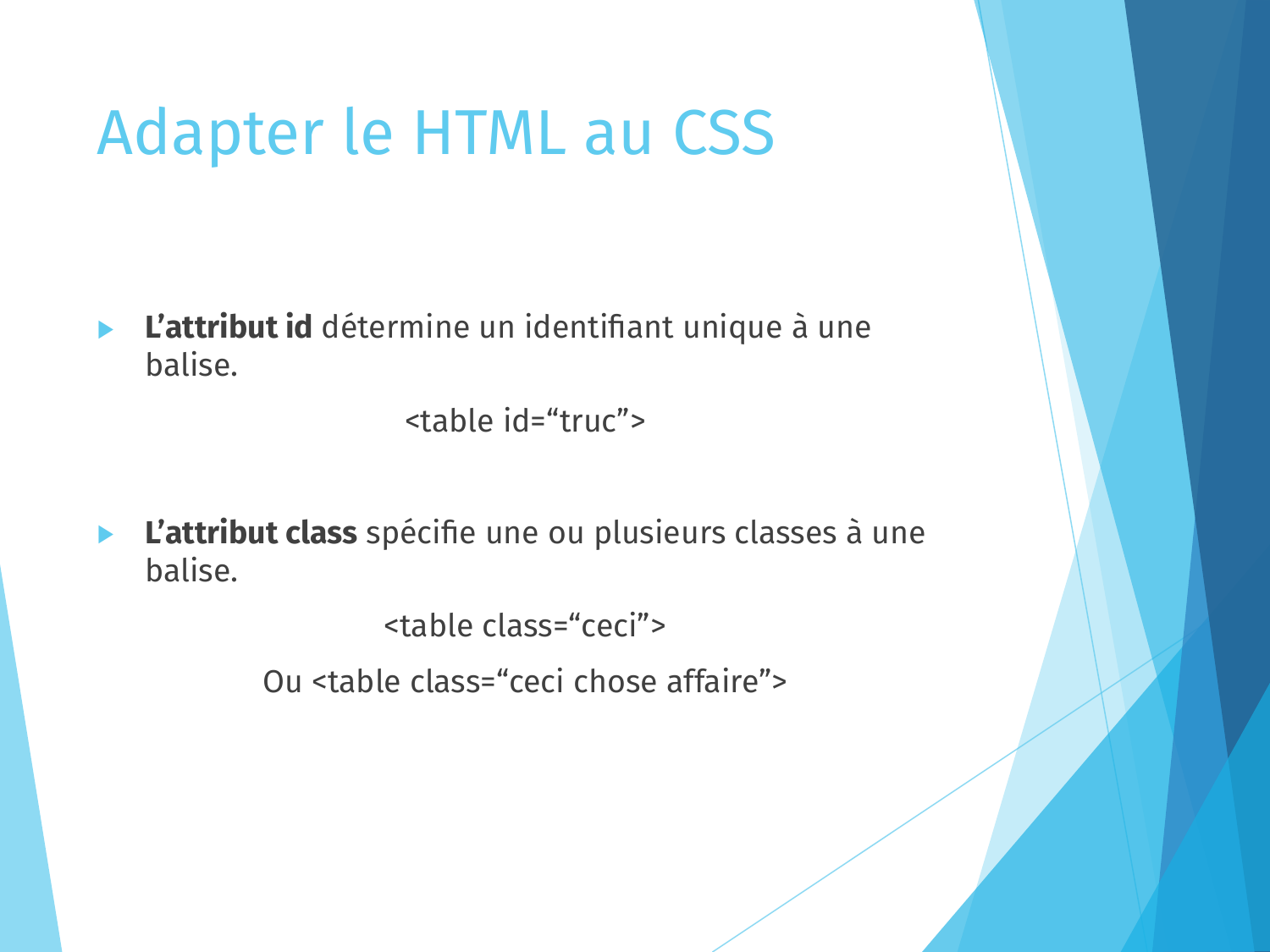

# Adapter le HTML au CSS
L’attribut id détermine un identifiant unique à une balise.
<table id=“truc”>

L’attribut class spécifie une ou plusieurs classes à une balise.
<table class=“ceci”>
Ou <table class=“ceci chose affaire”>